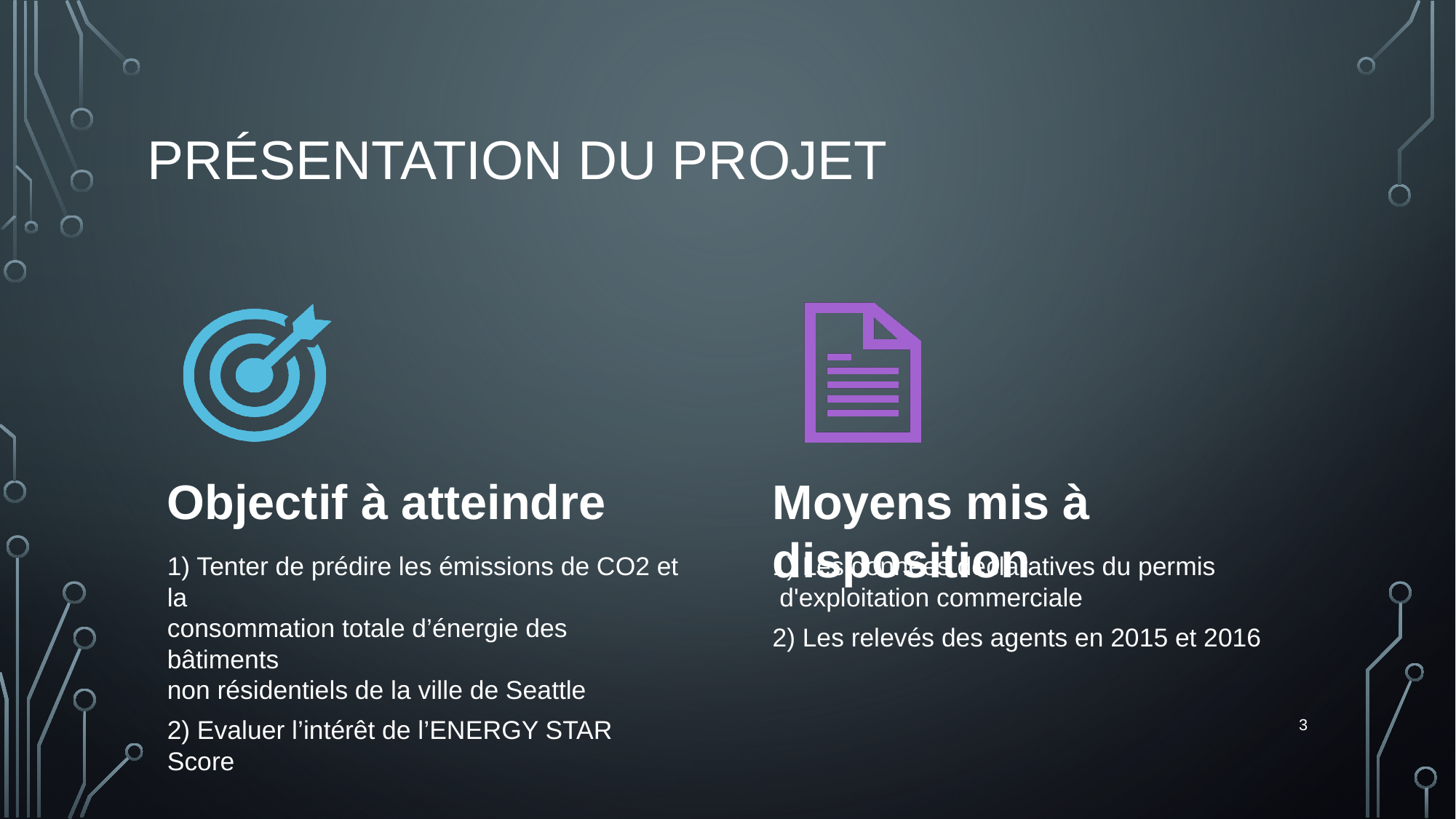

# Présentation du projet
Objectif à atteindre
1) Tenter de prédire les émissions de CO2 et la
consommation totale d’énergie des bâtiments
non résidentiels de la ville de Seattle
2) Evaluer l’intérêt de l’ENERGY STAR Score
Moyens mis à disposition
1) Les données déclaratives du permis
 d'exploitation commerciale
2) Les relevés des agents en 2015 et 2016
3